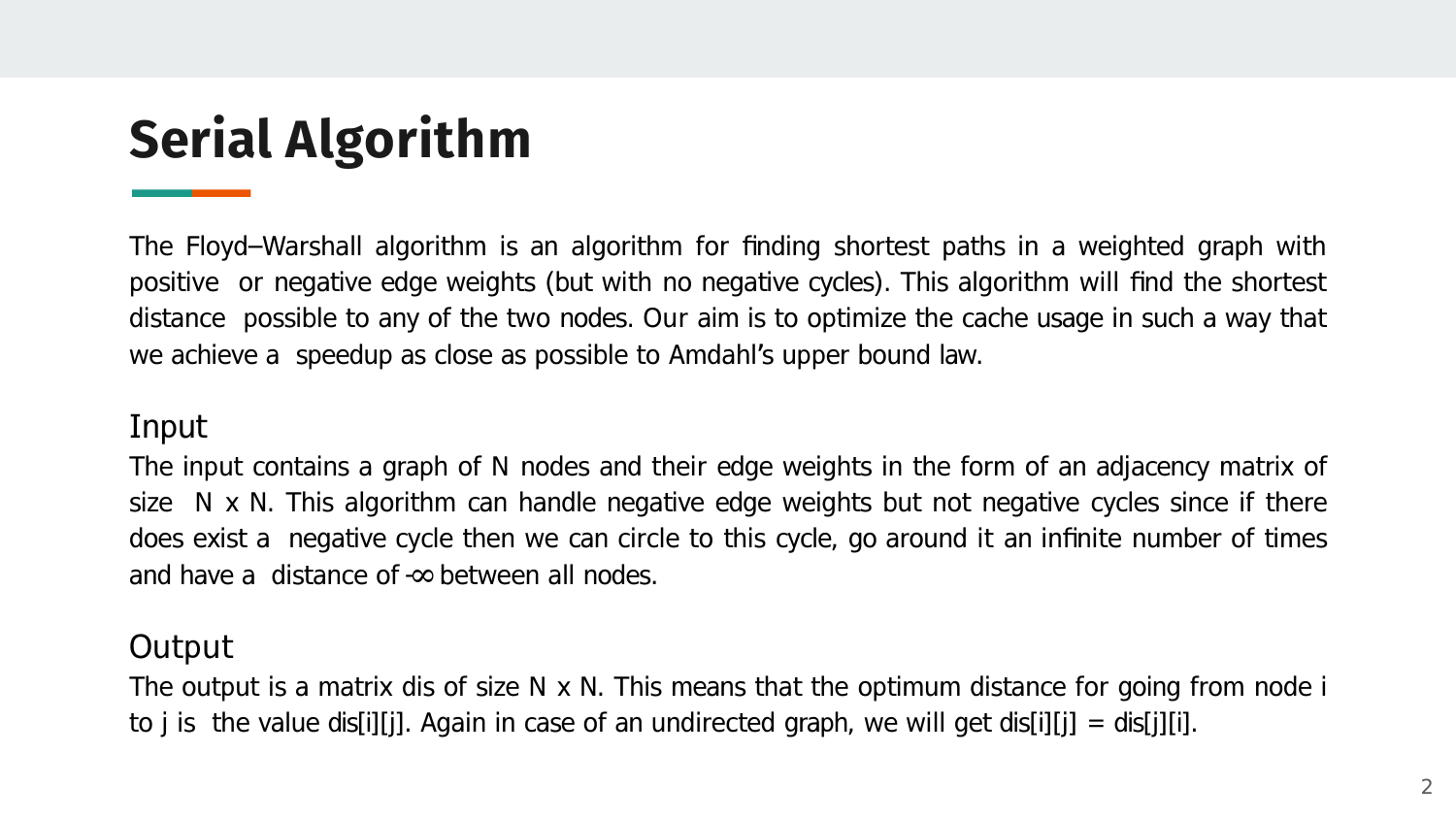

# Serial Algorithm
The Floyd–Warshall algorithm is an algorithm for ﬁnding shortest paths in a weighted graph with positive  or negative edge weights (but with no negative cycles). This algorithm will ﬁnd the shortest distance  possible to any of the two nodes. Our aim is to optimize the cache usage in such a way that we achieve a  speedup as close as possible to Amdahl’s upper bound law.

Input
The input contains a graph of N nodes and their edge weights in the form of an adjacency matrix of size  N x N. This algorithm can handle negative edge weights but not negative cycles since if there does exist a  negative cycle then we can circle to this cycle, go around it an inﬁnite number of times and have a  distance of -∞ between all nodes.

Output
The output is a matrix dis of size N x N. This means that the optimum distance for going from node i to j is  the value dis[i][j]. Again in case of an undirected graph, we will get dis[i][j] = dis[j][i].
2